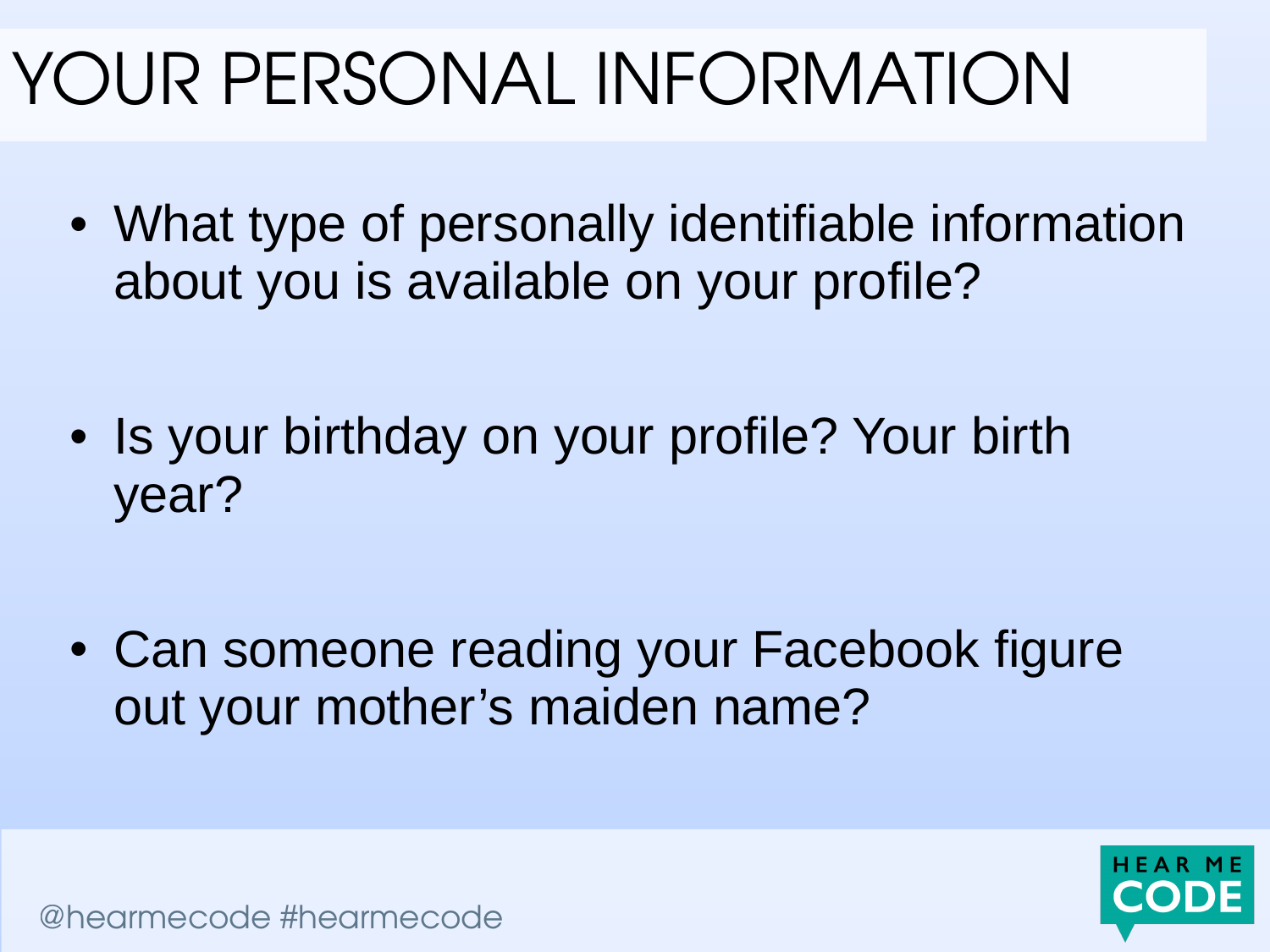

your personal information
What type of personally identifiable information about you is available on your profile?

Is your birthday on your profile? Your birth year?

Can someone reading your Facebook figure out your mother’s maiden name?
19